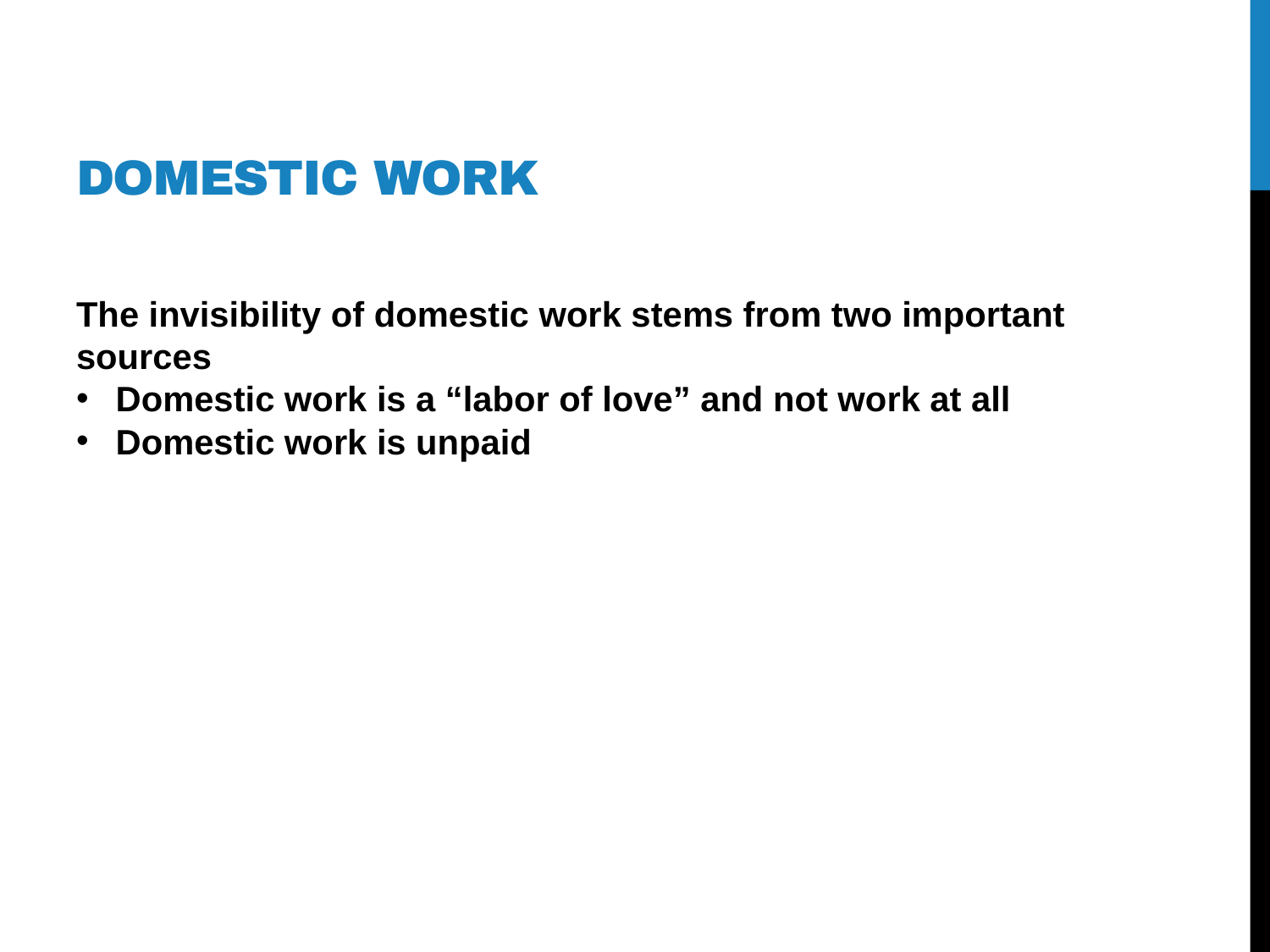

# Domestic work

The invisibility of domestic work stems from two important sources
Domestic work is a “labor of love” and not work at all
Domestic work is unpaid